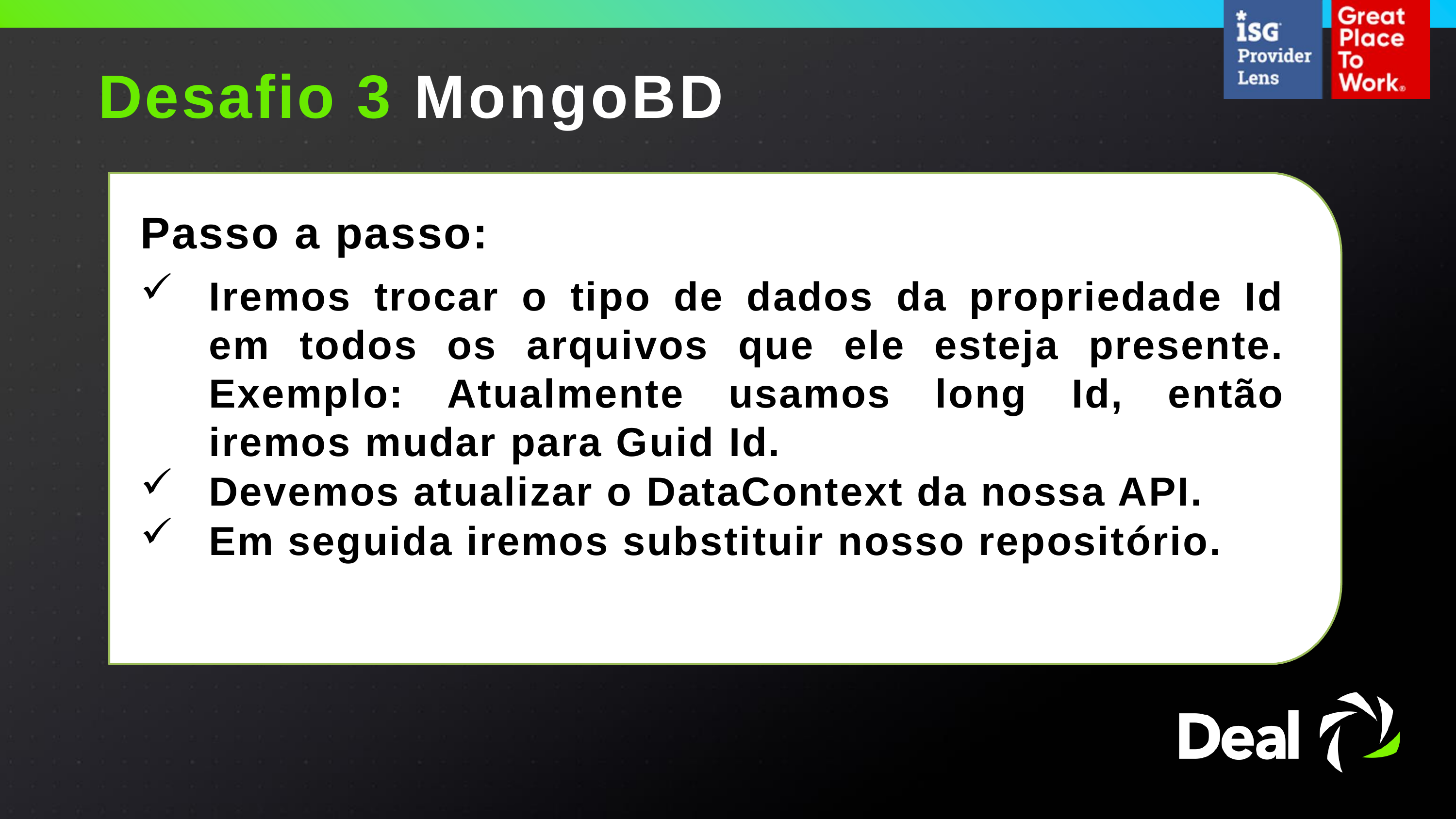

Desafio 3 MongoBD

# Passo a passo:
Iremos trocar o tipo de dados da propriedade Id em todos os arquivos que ele esteja presente. Exemplo: Atualmente usamos long Id, então iremos mudar para Guid Id.
Devemos atualizar o DataContext da nossa API.
Em seguida iremos substituir nosso repositório.